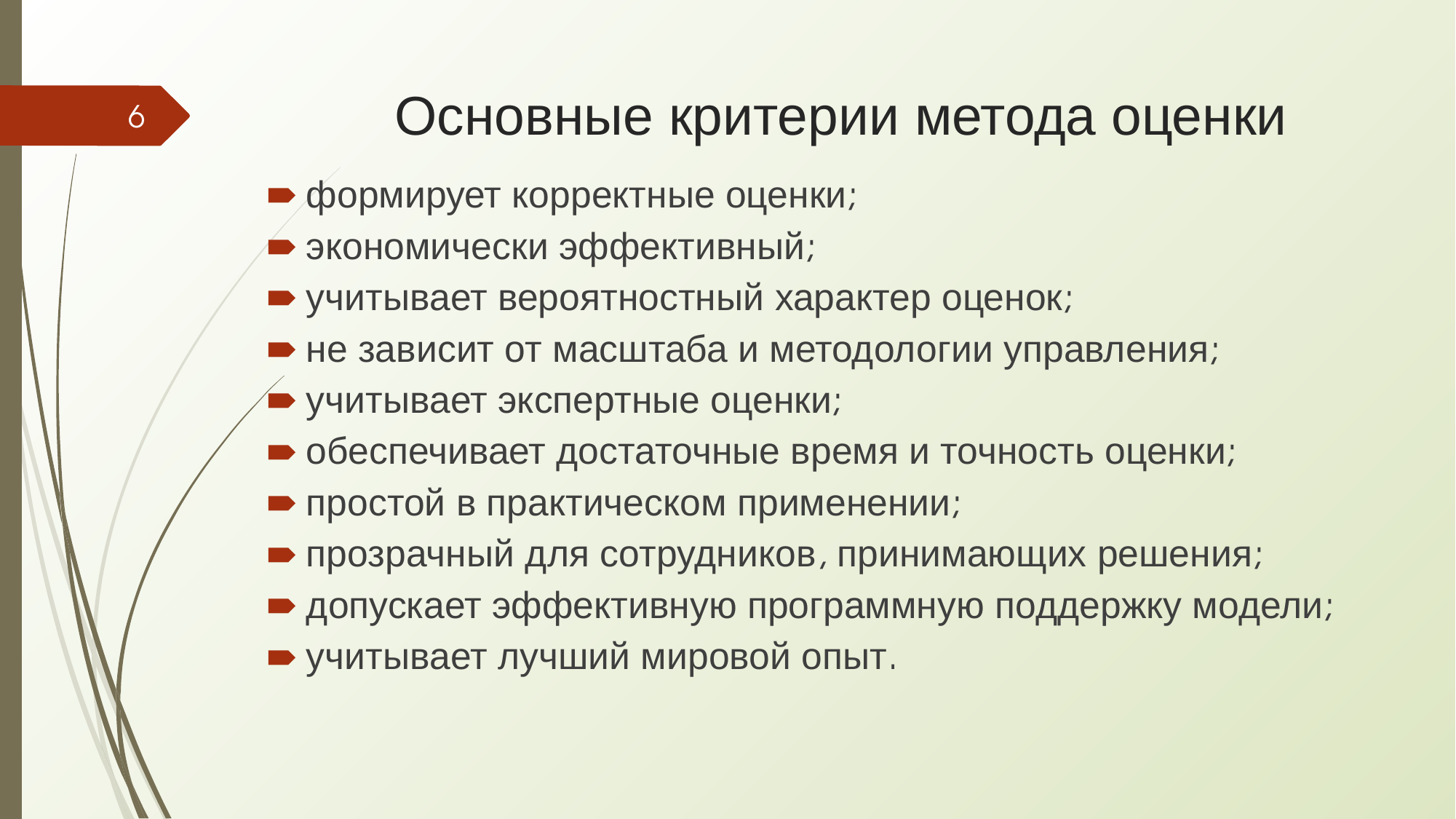

# Основные критерии метода оценки
6
формирует корректные оценки;
экономически эффективный;
учитывает вероятностный характер оценок;
не зависит от масштаба и методологии управления;
учитывает экспертные оценки;
обеспечивает достаточные время и точность оценки;
простой в практическом применении;
прозрачный для сотрудников, принимающих решения;
допускает эффективную программную поддержку модели;
учитывает лучший мировой опыт.